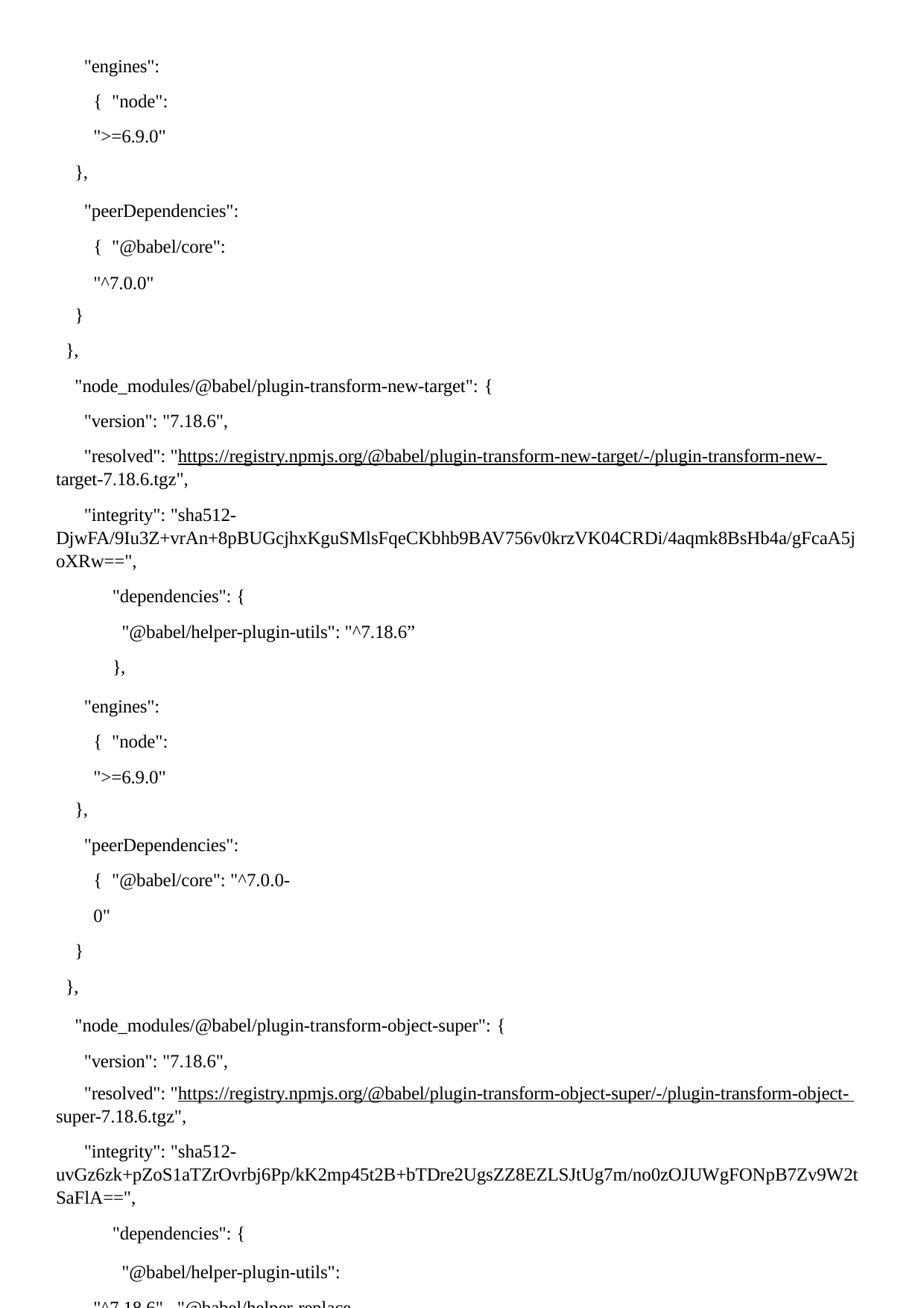

"engines": {  "node": ">=6.9.0"
},
"peerDependencies": {  "@babel/core": "^7.0.0"
}
},
"node_modules/@babel/plugin-transform-new-target": {  "version": "7.18.6",
"resolved": "https://registry.npmjs.org/@babel/plugin-transform-new-target/-/plugin-transform-new-  target-7.18.6.tgz",
"integrity": "sha512-  DjwFA/9Iu3Z+vrAn+8pBUGcjhxKguSMlsFqeCKbhb9BAV756v0krzVK04CRDi/4aqmk8BsHb4a/gFcaA5j  oXRw==",
"dependencies": {
"@babel/helper-plugin-utils": "^7.18.6”
},
"engines": {  "node": ">=6.9.0"
},
"peerDependencies": {  "@babel/core": "^7.0.0-0"
}
},
"node_modules/@babel/plugin-transform-object-super": {  "version": "7.18.6",
"resolved": "https://registry.npmjs.org/@babel/plugin-transform-object-super/-/plugin-transform-object-  super-7.18.6.tgz",
"integrity": "sha512-  uvGz6zk+pZoS1aTZrOvrbj6Pp/kK2mp45t2B+bTDre2UgsZZ8EZLSJtUg7m/no0zOJUWgFONpB7Zv9W2t  SaFlA==",
"dependencies": {
"@babel/helper-plugin-utils": "^7.18.6",  "@babel/helper-replace-supers": "^7.18.6"
},
"engines": {